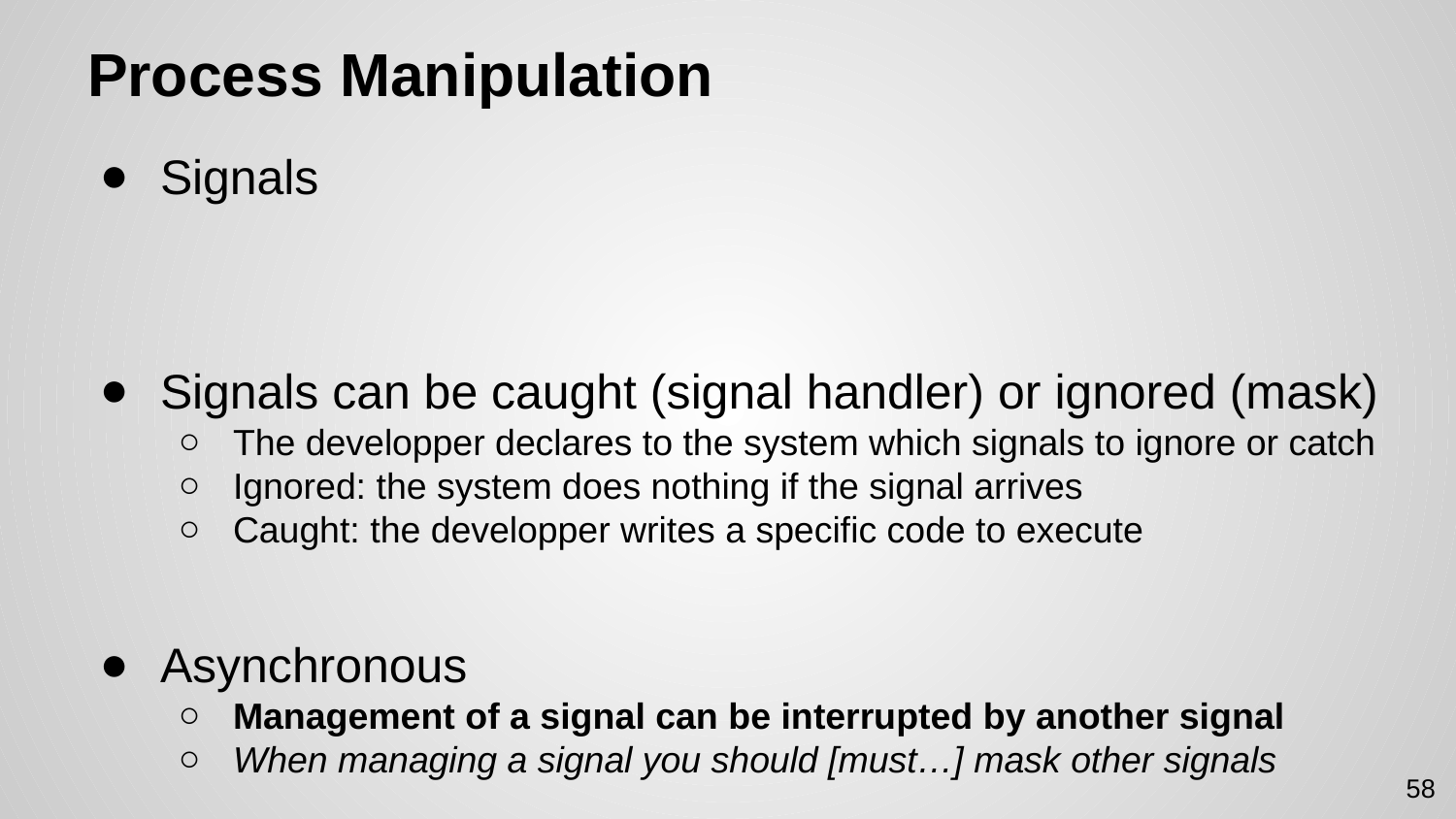

# Process Manipulation
Signals

Signals can be caught (signal handler) or ignored (mask)
The developper declares to the system which signals to ignore or catch
Ignored: the system does nothing if the signal arrives
Caught: the developper writes a specific code to execute

Asynchronous
Management of a signal can be interrupted by another signal
When managing a signal you should [must…] mask other signals
58